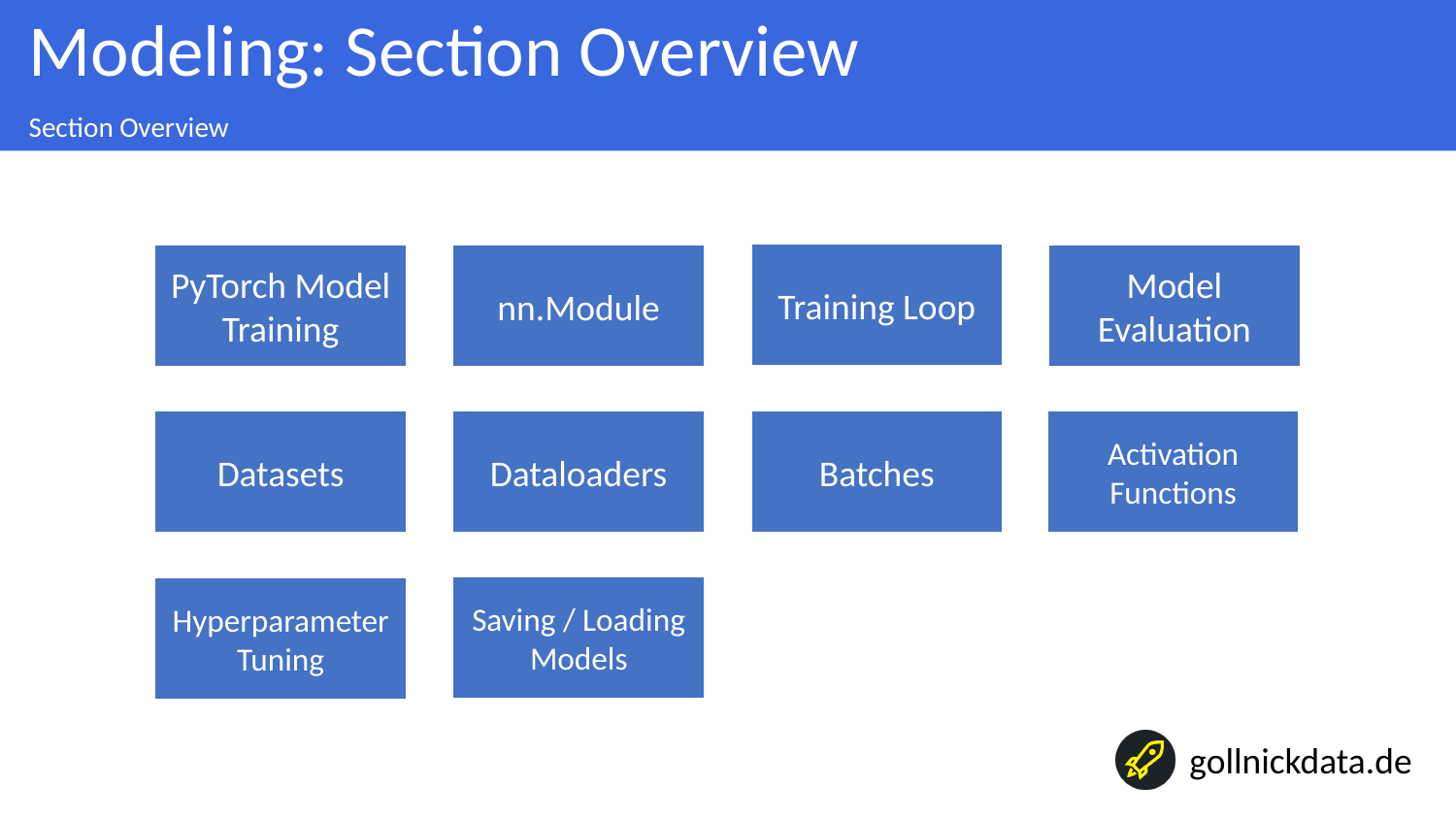

Modeling: Section Overview
Section Overview

Training Loop
nn.Module
Model Evaluation
PyTorch Model Training
Batches
Activation Functions
Dataloaders
Datasets
Saving / Loading Models
Hyperparameter Tuning